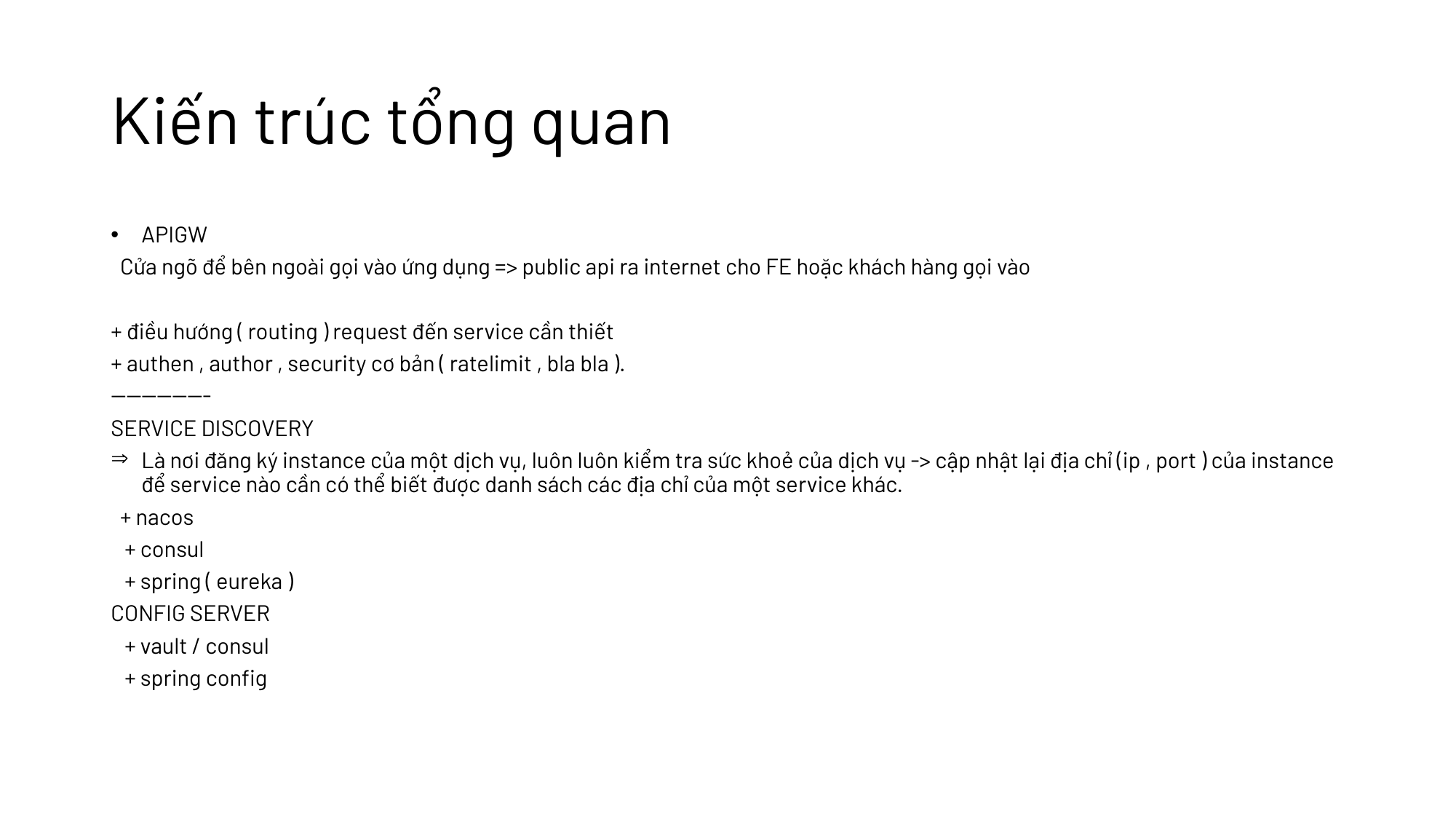

# Kiến trúc tổng quan
APIGW
  Cửa ngõ để bên ngoài gọi vào ứng dụng => public api ra internet cho FE hoặc khách hàng gọi vào

+ điều hướng ( routing ) request đến service cần thiết
+ authen , author , security cơ bản ( ratelimit , bla bla ).
-------------
SERVICE DISCOVERY
Là nơi đăng ký instance của một dịch vụ, luôn luôn kiểm tra sức khoẻ của dịch vụ -> cập nhật lại địa chỉ (ip , port ) của instance để service nào cần có thể biết được danh sách các địa chỉ của một service khác.
  + nacos
   + consul
   + spring ( eureka )
CONFIG SERVER
   + vault / consul
   + spring config